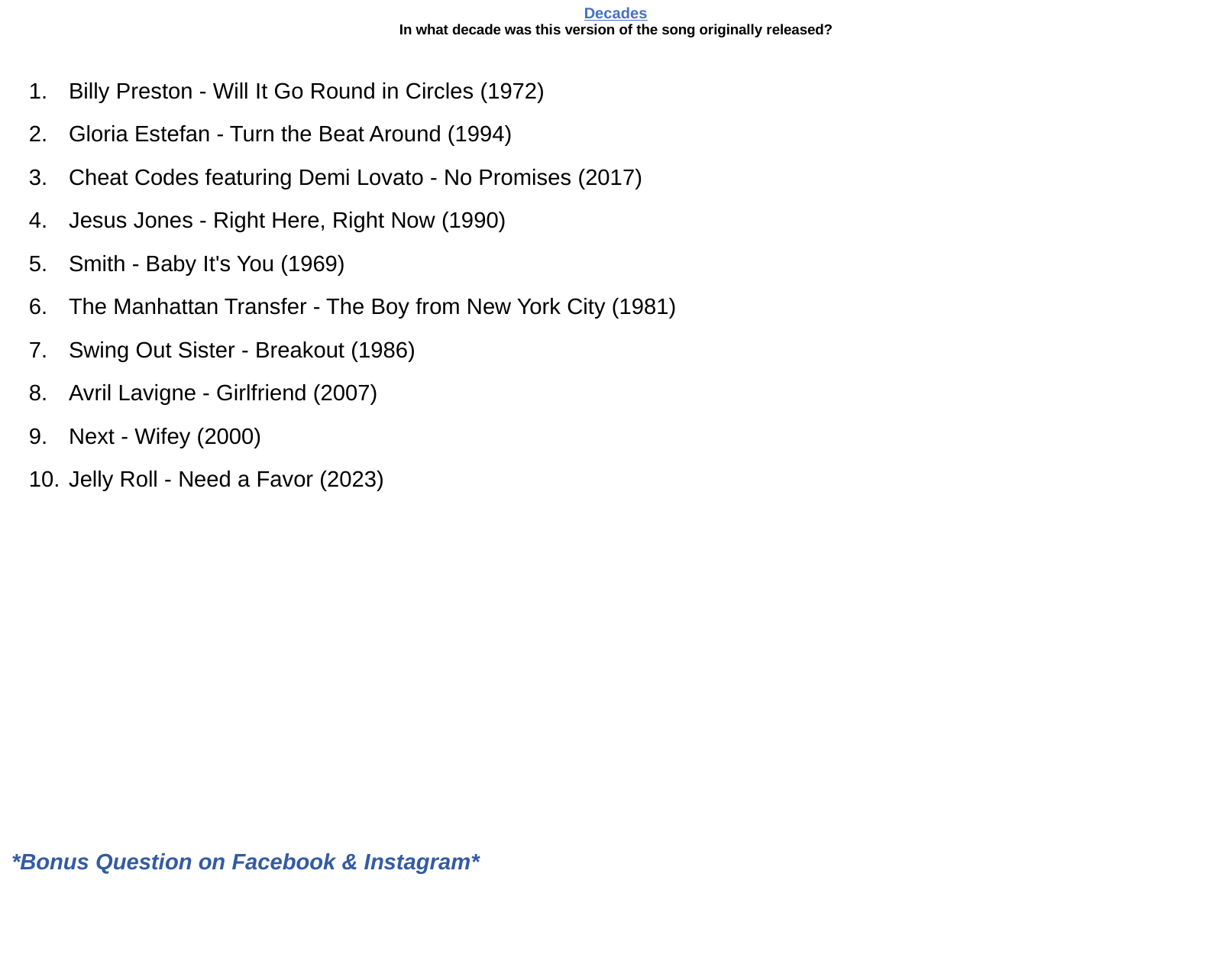

# Decades In what decade was this version of the song originally released?
Billy Preston - Will It Go Round in Circles (1972)
Gloria Estefan - Turn the Beat Around (1994)
Cheat Codes featuring Demi Lovato - No Promises (2017)
Jesus Jones - Right Here, Right Now (1990)
Smith - Baby It's You (1969)
The Manhattan Transfer - The Boy from New York City (1981)
Swing Out Sister - Breakout (1986)
Avril Lavigne - Girlfriend (2007)
Next - Wifey (2000)
Jelly Roll - Need a Favor (2023)